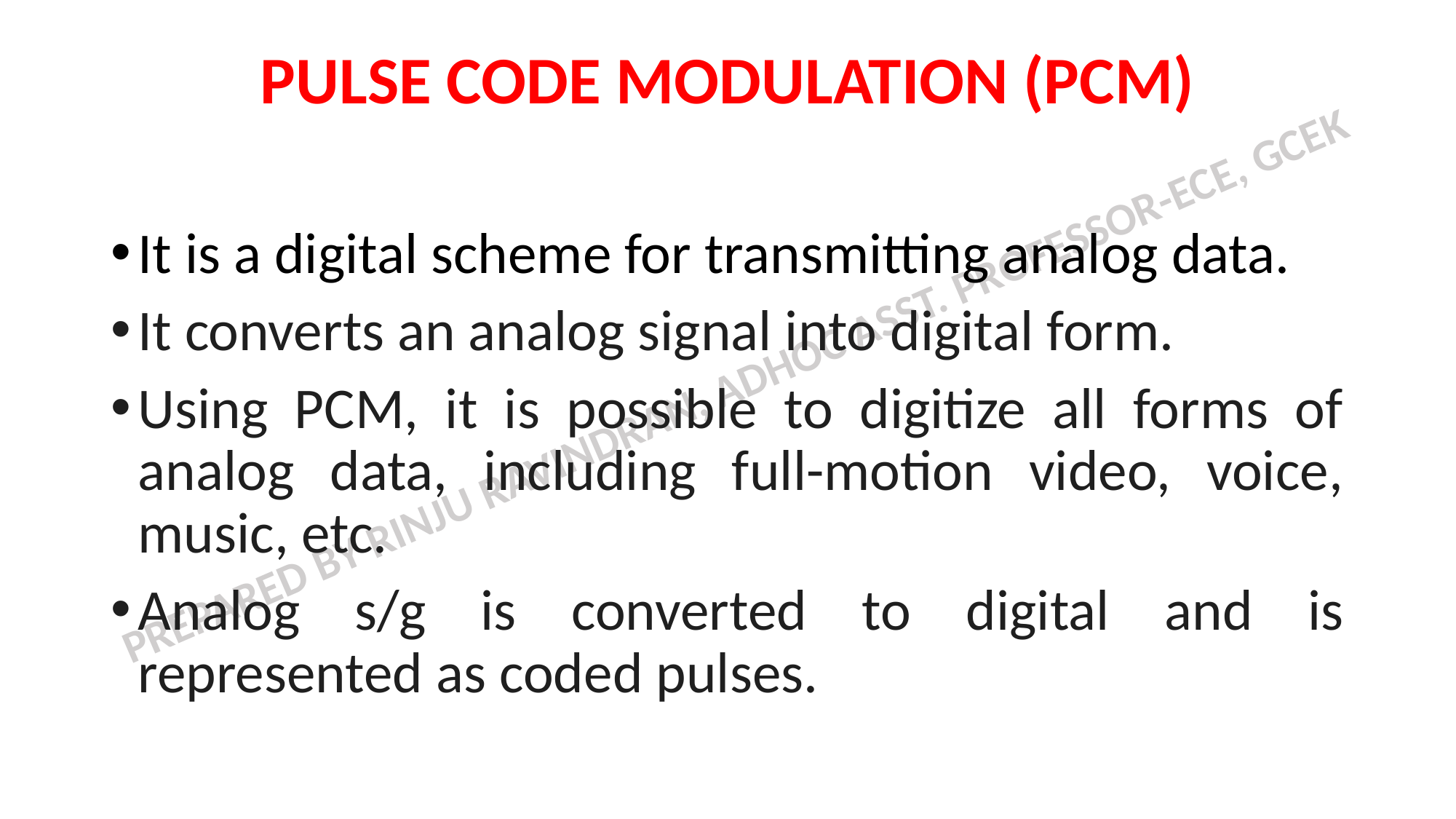

# PULSE CODE MODULATION (PCM)
It is a digital scheme for transmitting analog data.
It converts an analog signal into digital form.
Using PCM, it is possible to digitize all forms of analog data, including full-motion video, voice, music, etc.
Analog s/g is converted to digital and is represented as coded pulses.